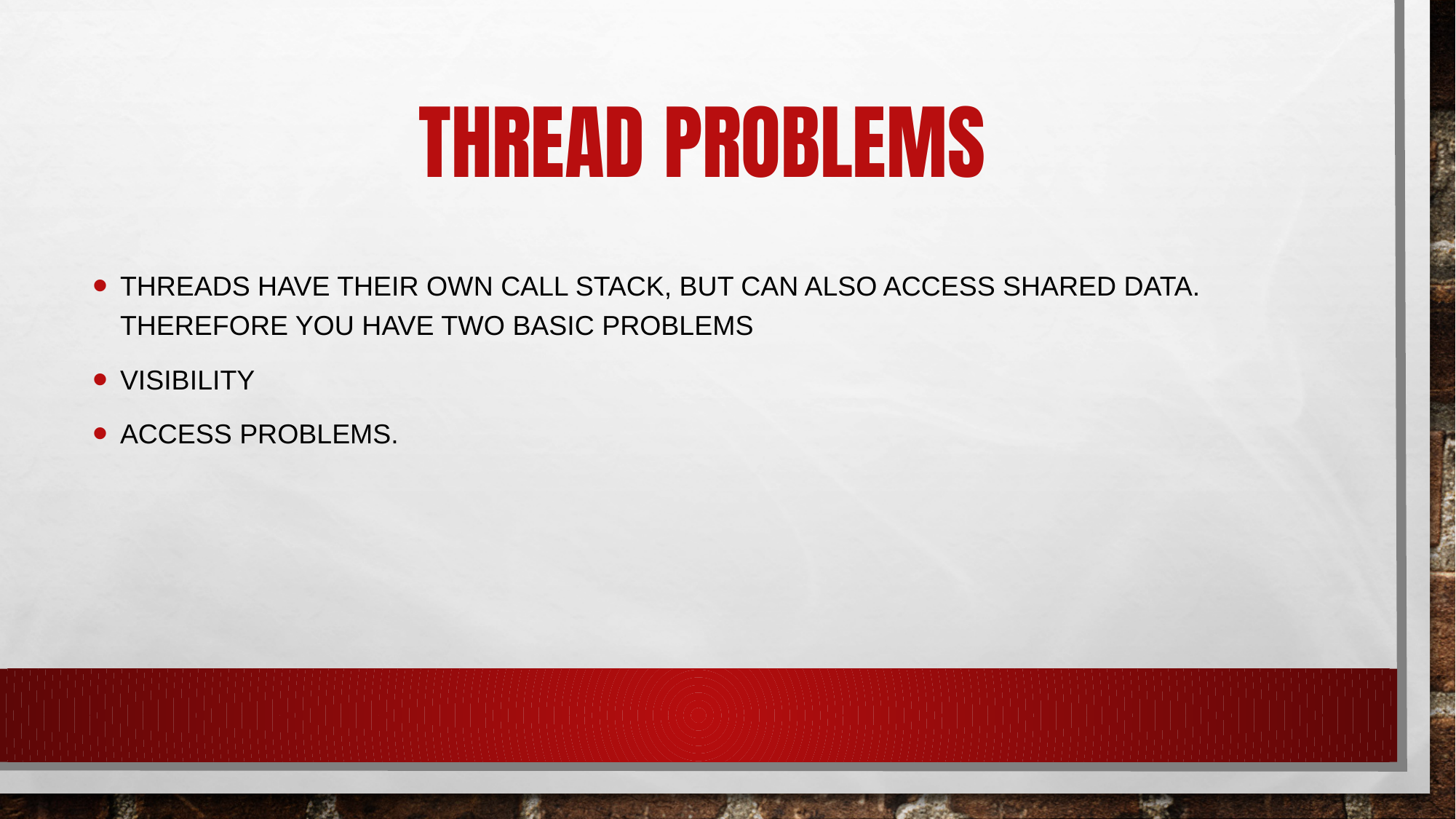

# THREAD PROBLEMS
Threads have their own call stack, but can also access shared data. Therefore you have two basic problems
visibility
access problems.